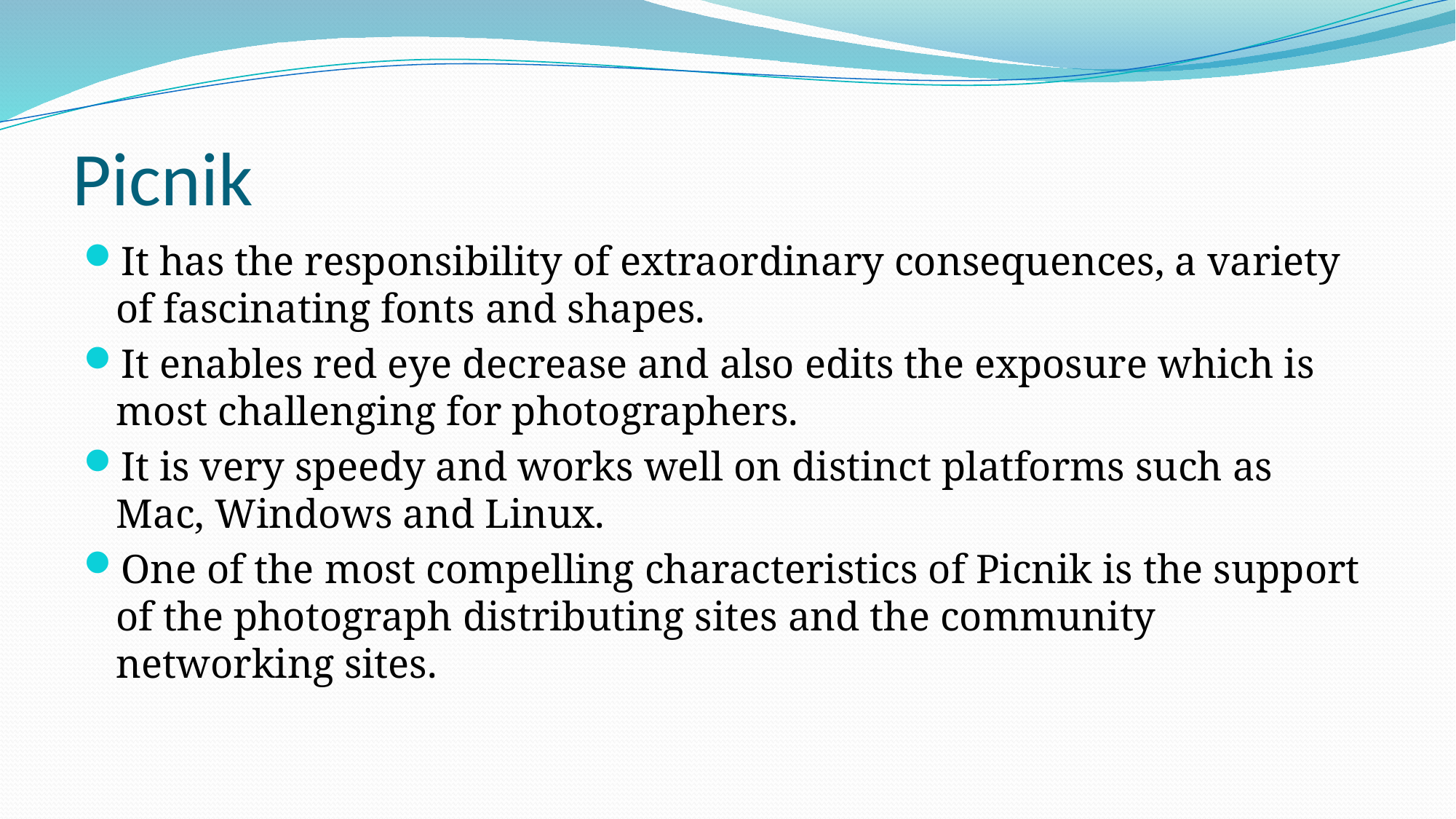

# Picnik
It has the responsibility of extraordinary consequences, a variety of fascinating fonts and shapes.
It enables red eye decrease and also edits the exposure which is most challenging for photographers.
It is very speedy and works well on distinct platforms such as Mac, Windows and Linux.
One of the most compelling characteristics of Picnik is the support of the photograph distributing sites and the community networking sites.